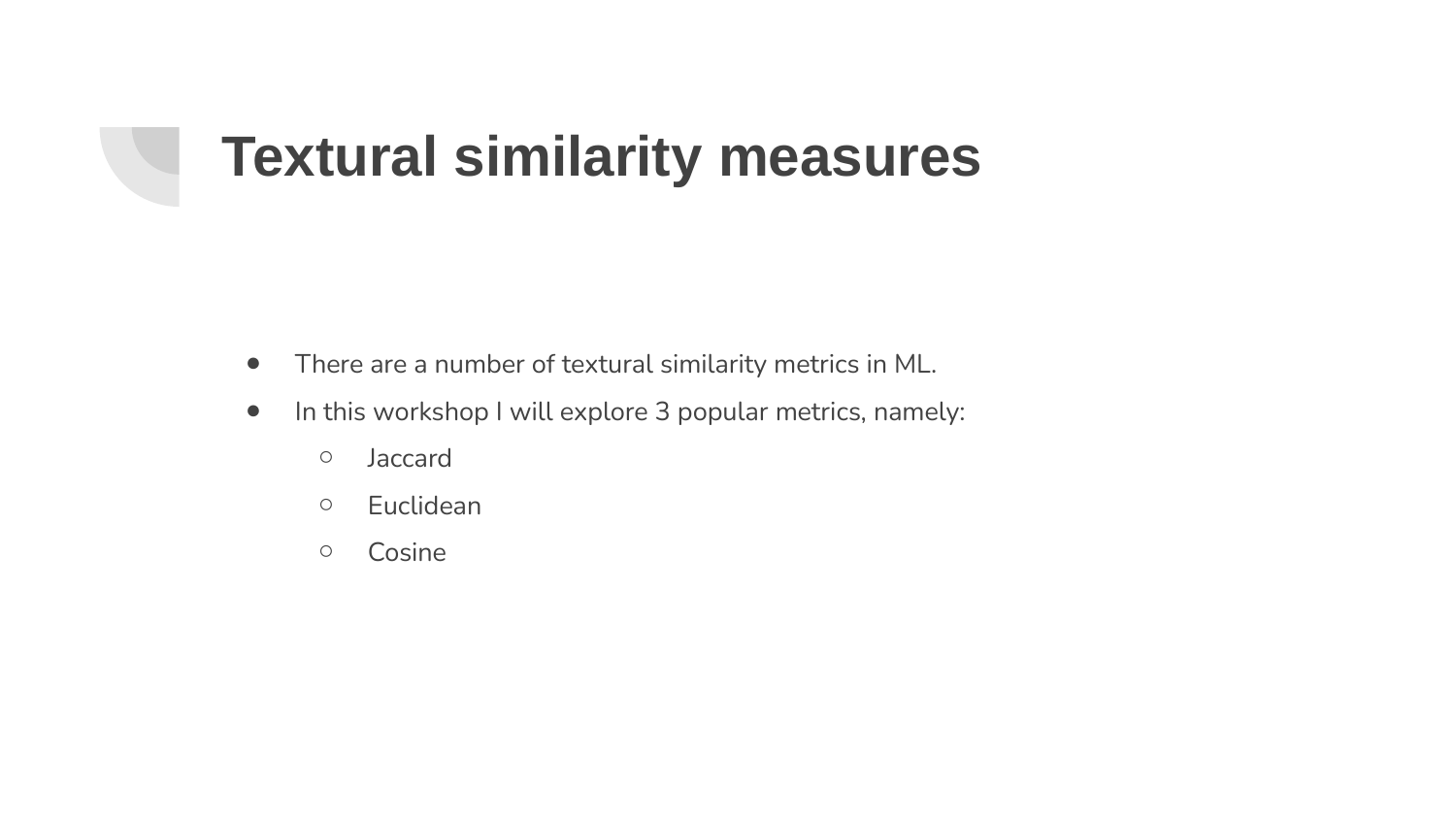

# Textural similarity measures
There are a number of textural similarity metrics in ML.
In this workshop I will explore 3 popular metrics, namely:
Jaccard
Euclidean
Cosine